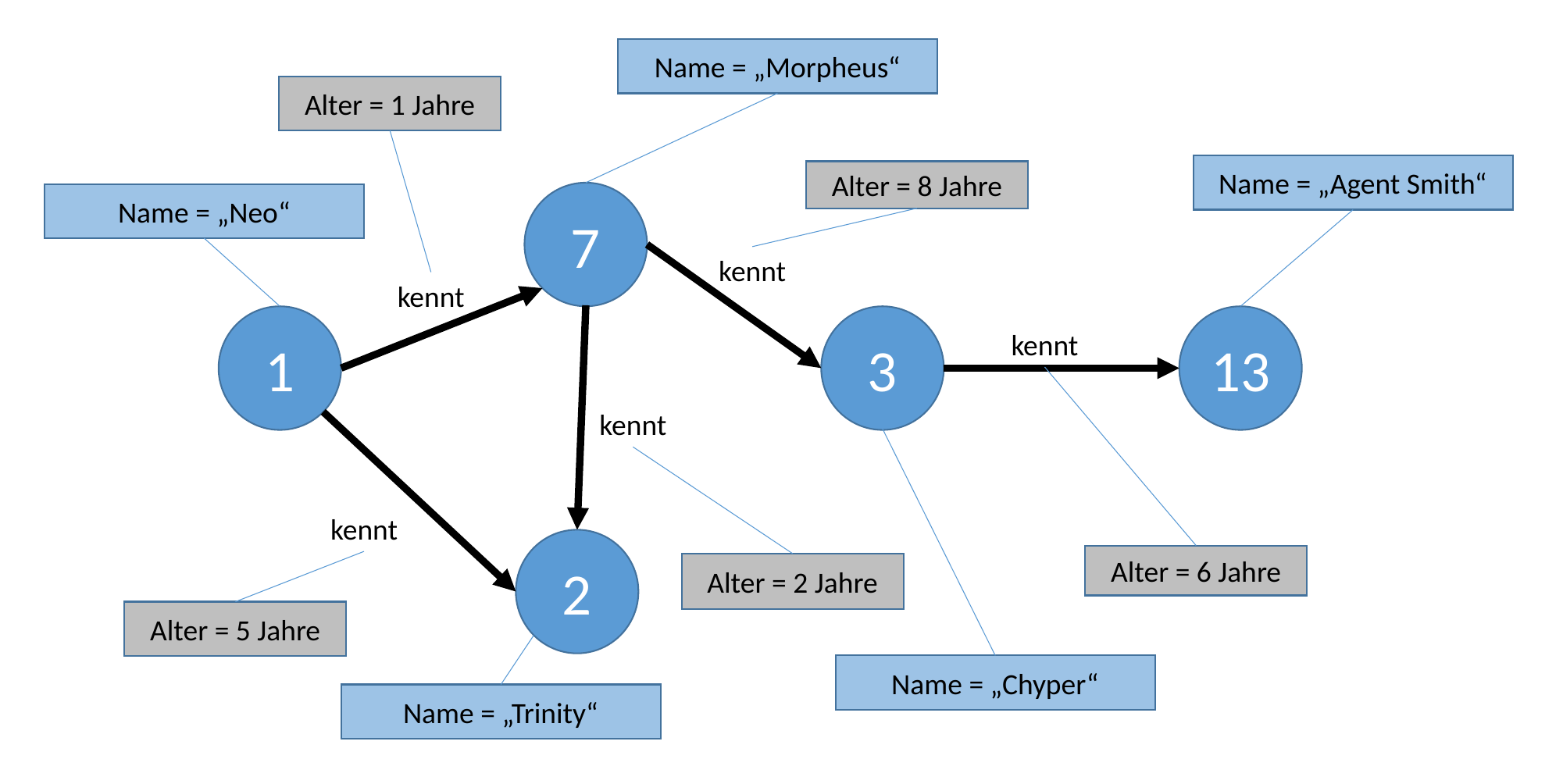

Name = „Morpheus“
Alter = 1 Jahre
Name = „Agent Smith“
Alter = 8 Jahre
7
Name = „Neo“
kennt
kennt
1
3
13
kennt
kennt
kennt
2
Alter = 6 Jahre
Alter = 2 Jahre
Alter = 5 Jahre
Name = „Chyper“
Name = „Trinity“